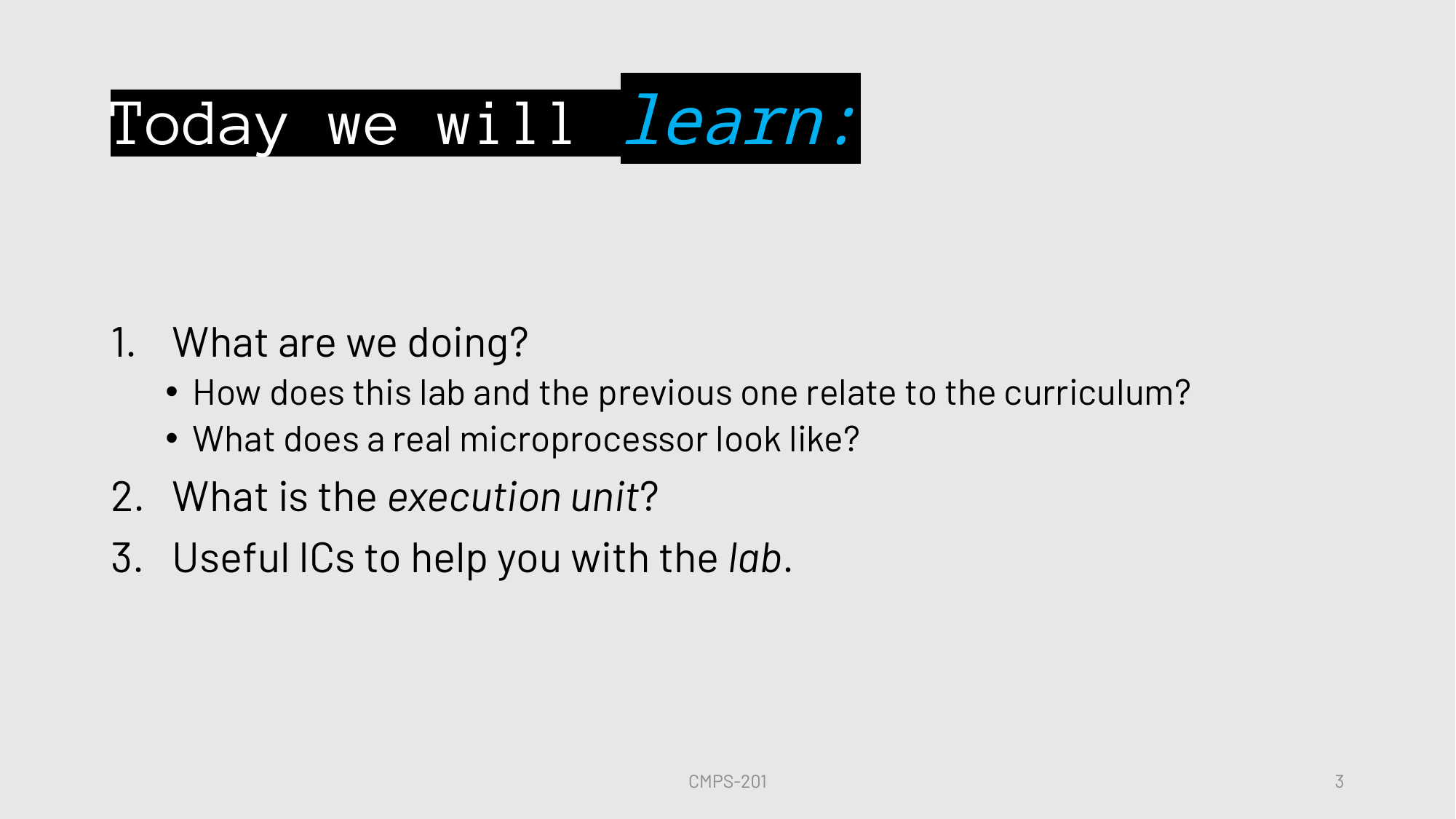

# Today we will learn:
What are we doing?
How does this lab and the previous one relate to the curriculum?
What does a real microprocessor look like?
What is the execution unit?
Useful ICs to help you with the lab.
CMPS-201
3